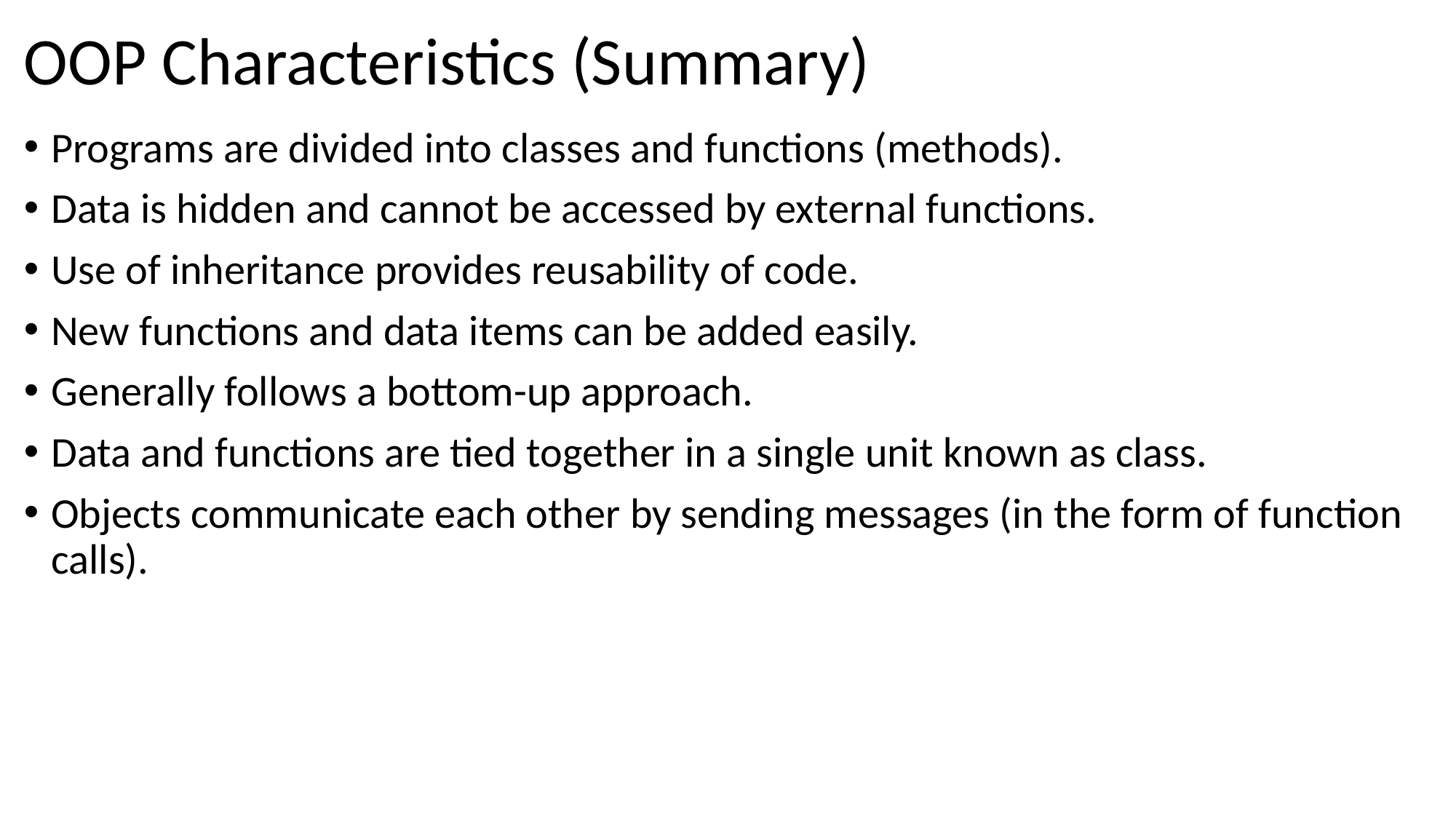

# OOP Characteristics (Summary)
Programs are divided into classes and functions (methods).
Data is hidden and cannot be accessed by external functions.
Use of inheritance provides reusability of code.
New functions and data items can be added easily.
Generally follows a bottom-up approach.
Data and functions are tied together in a single unit known as class.
Objects communicate each other by sending messages (in the form of function calls).